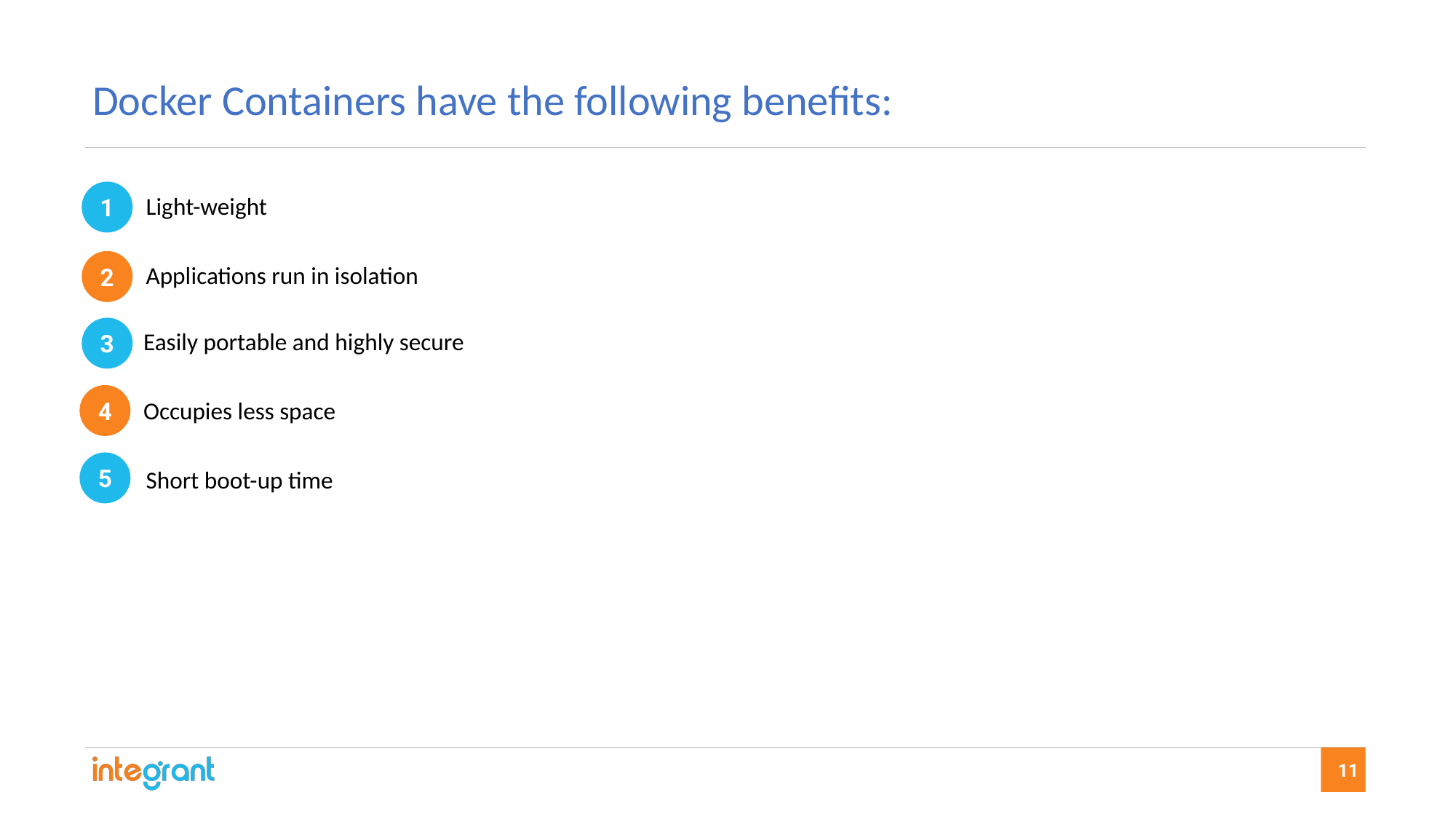

Docker Containers have the following benefits:
1
Light-weight
2
Applications run in isolation
3
Easily portable and highly secure
4
Occupies less space
5
Short boot-up time
11